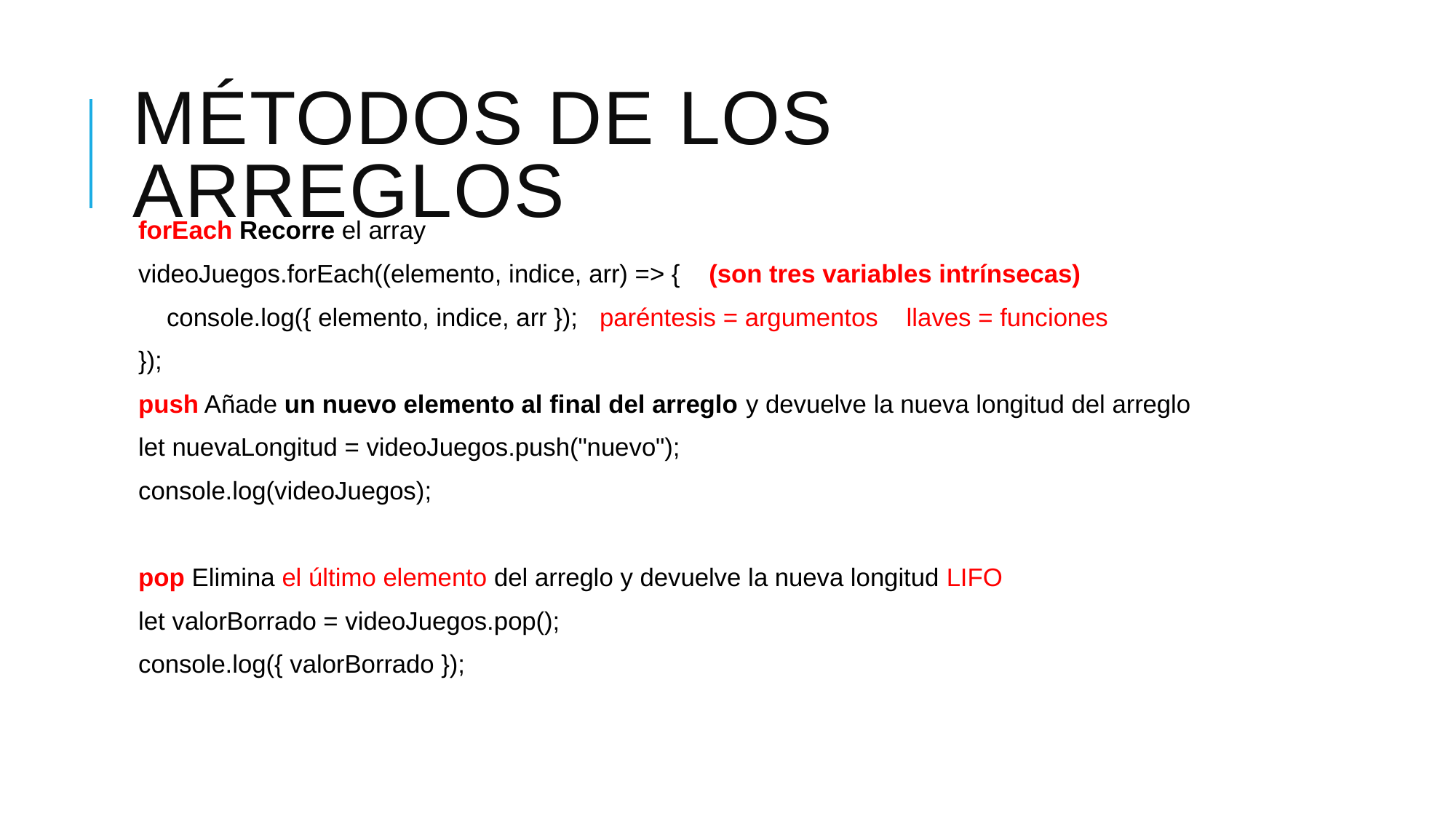

# MÉTODOS DE LOS ARREGLOS
forEach Recorre el array
videoJuegos.forEach((elemento, indice, arr) => {    (son tres variables intrínsecas)
    console.log({ elemento, indice, arr });   paréntesis = argumentos    llaves = funciones
});
push Añade un nuevo elemento al final del arreglo y devuelve la nueva longitud del arreglo
let nuevaLongitud = videoJuegos.push("nuevo");
console.log(videoJuegos);

pop Elimina el último elemento del arreglo y devuelve la nueva longitud LIFO
let valorBorrado = videoJuegos.pop();
console.log({ valorBorrado });